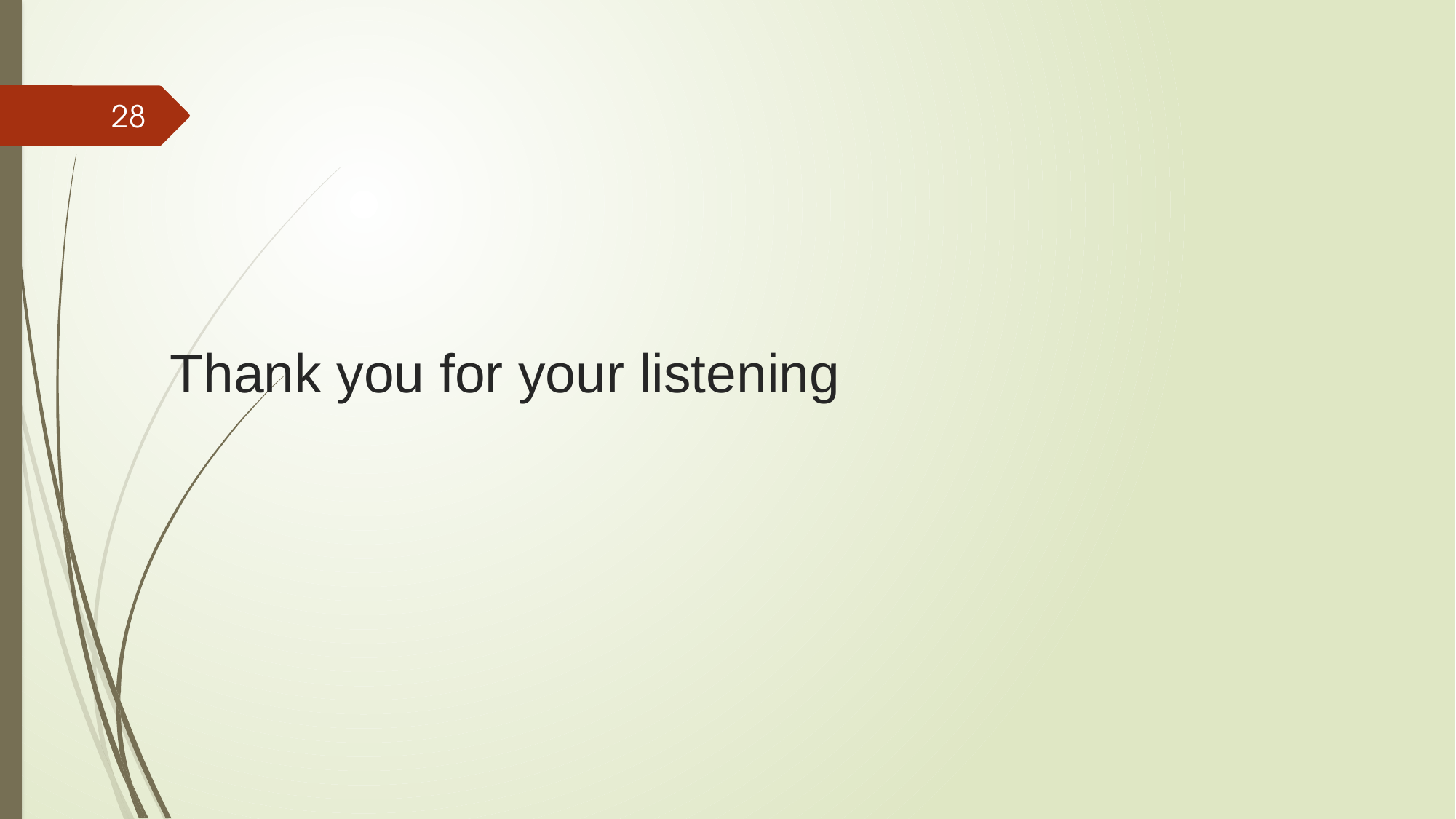

28
# Thank you for your listening